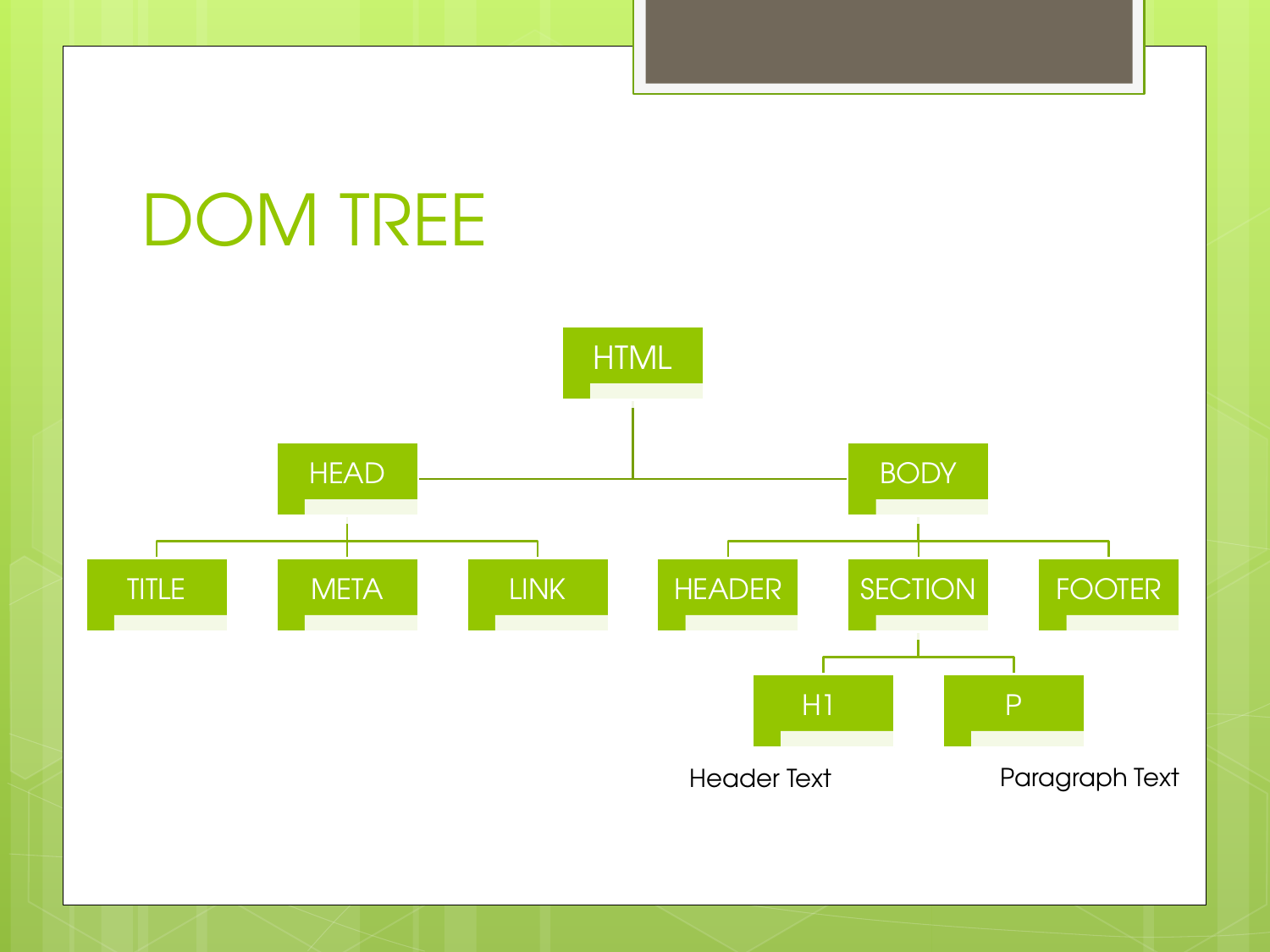

HTML

HEAD

TITLE

META

LINK

BODY

HEADER

SECTION

H1

P

FOOTER

# DOM TREE
Paragraph Text
Header Text